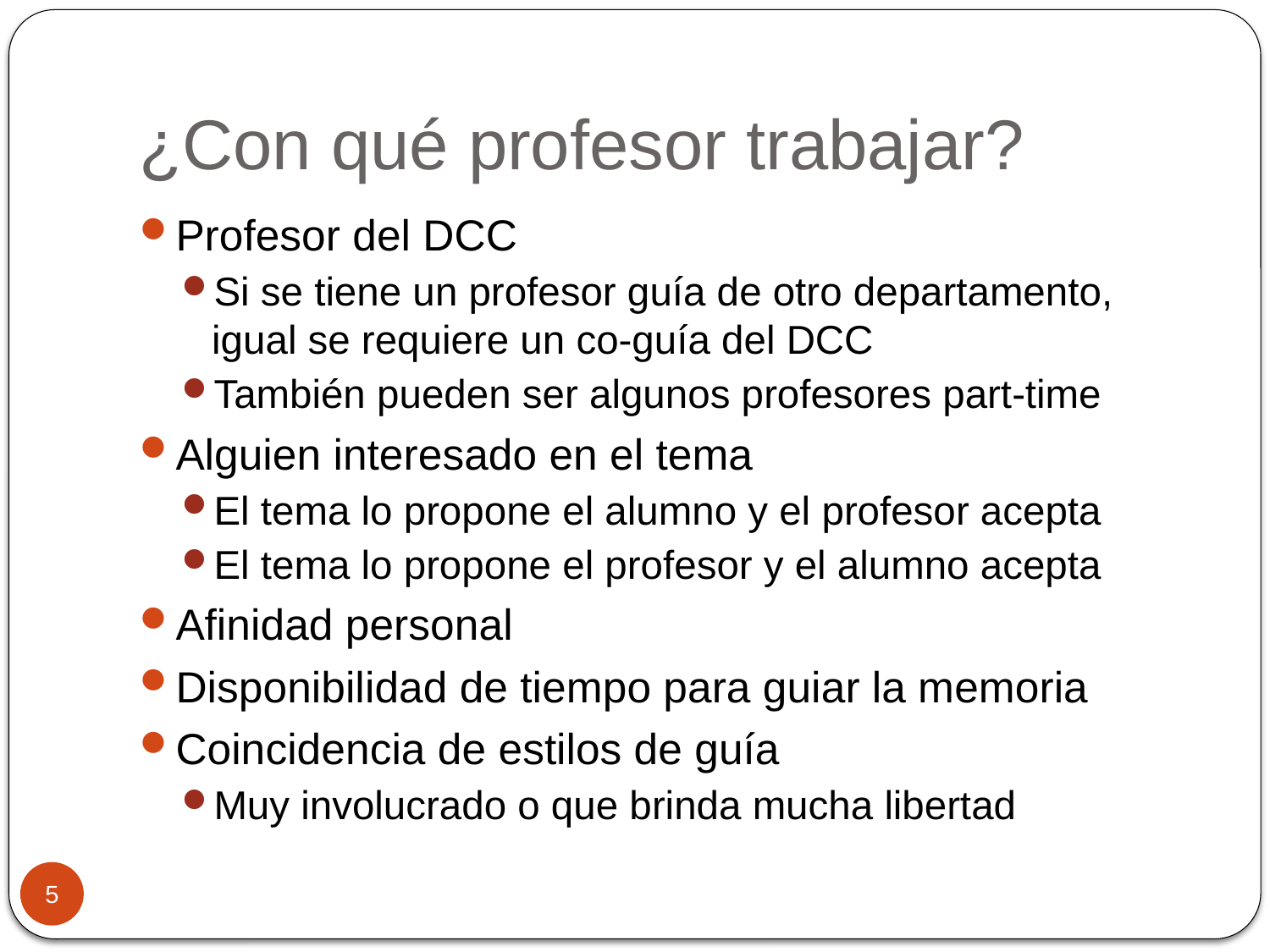

# ¿Con qué profesor trabajar?
Profesor del DCC
Si se tiene un profesor guía de otro departamento, igual se requiere un co-guía del DCC
También pueden ser algunos profesores part-time
Alguien interesado en el tema
El tema lo propone el alumno y el profesor acepta
El tema lo propone el profesor y el alumno acepta
Afinidad personal
Disponibilidad de tiempo para guiar la memoria
Coincidencia de estilos de guía
Muy involucrado o que brinda mucha libertad
5